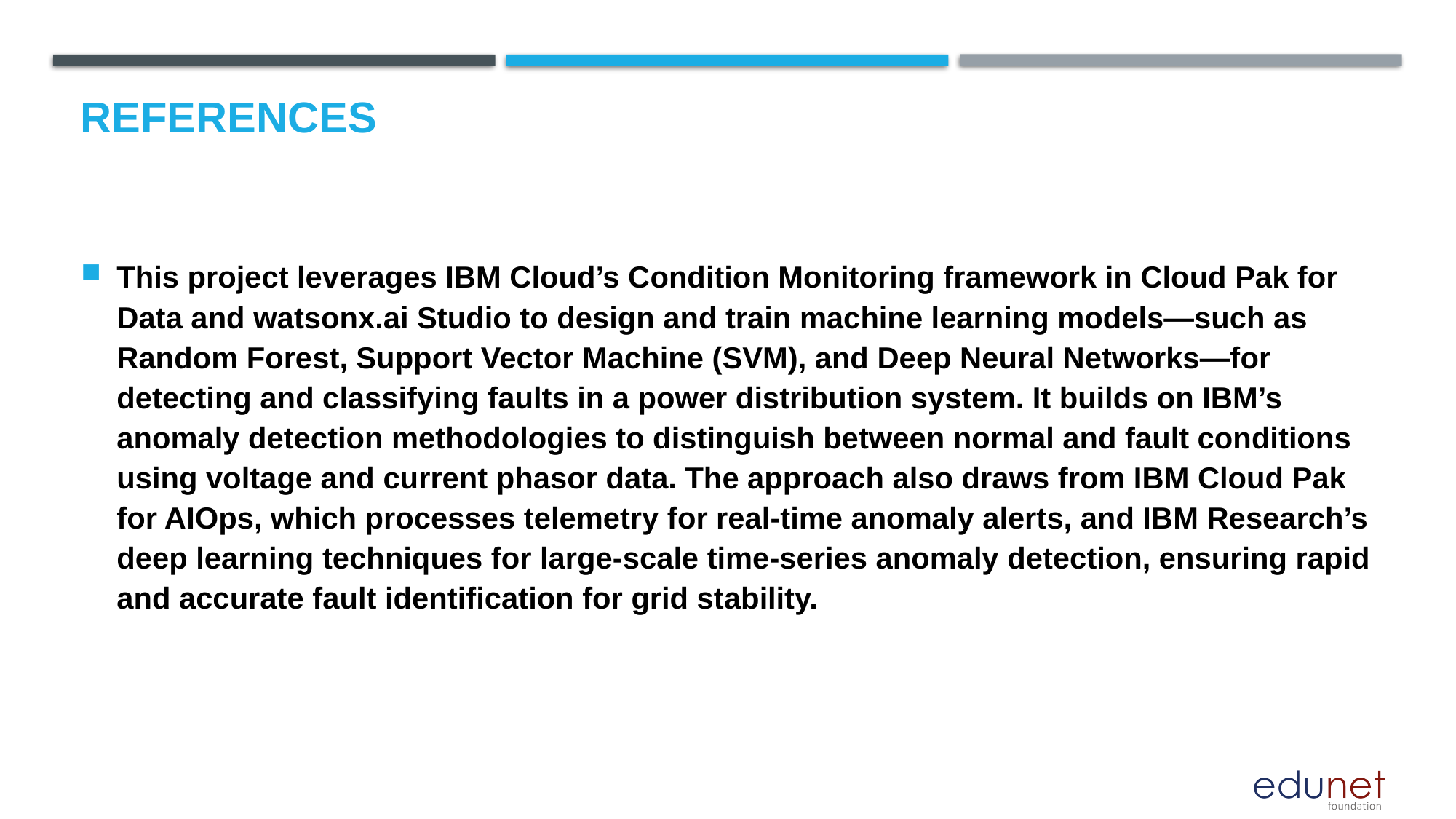

# References
This project leverages IBM Cloud’s Condition Monitoring framework in Cloud Pak for Data and watsonx.ai Studio to design and train machine learning models—such as Random Forest, Support Vector Machine (SVM), and Deep Neural Networks—for detecting and classifying faults in a power distribution system. It builds on IBM’s anomaly detection methodologies to distinguish between normal and fault conditions using voltage and current phasor data. The approach also draws from IBM Cloud Pak for AIOps, which processes telemetry for real-time anomaly alerts, and IBM Research’s deep learning techniques for large-scale time-series anomaly detection, ensuring rapid and accurate fault identification for grid stability.